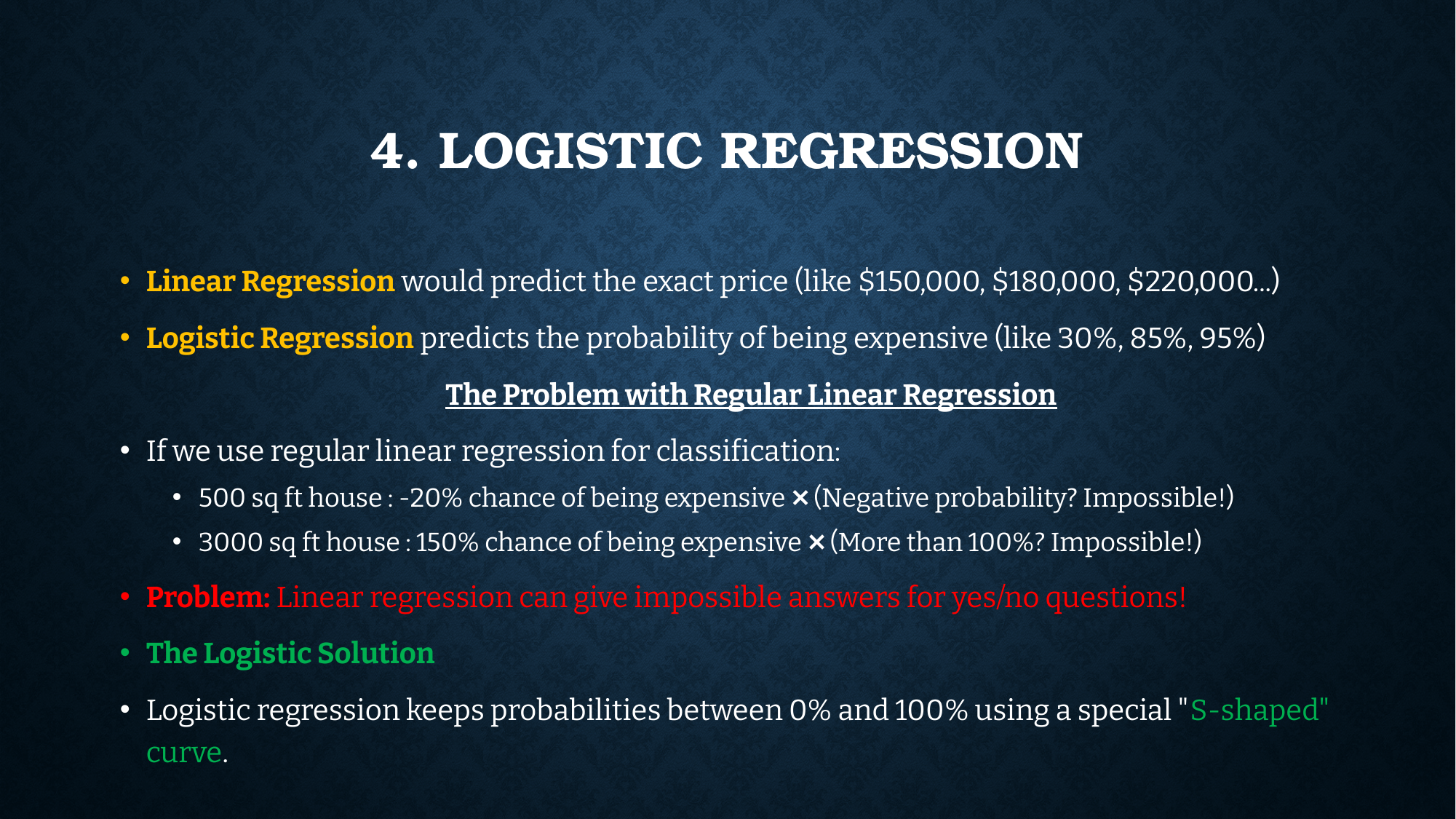

# 4. Logistic Regression
Linear Regression would predict the exact price (like $150,000, $180,000, $220,000...)
Logistic Regression predicts the probability of being expensive (like 30%, 85%, 95%)
The Problem with Regular Linear Regression
If we use regular linear regression for classification:
500 sq ft house : -20% chance of being expensive ❌ (Negative probability? Impossible!)
3000 sq ft house : 150% chance of being expensive ❌ (More than 100%? Impossible!)
Problem: Linear regression can give impossible answers for yes/no questions!
The Logistic Solution
Logistic regression keeps probabilities between 0% and 100% using a special "S-shaped" curve.